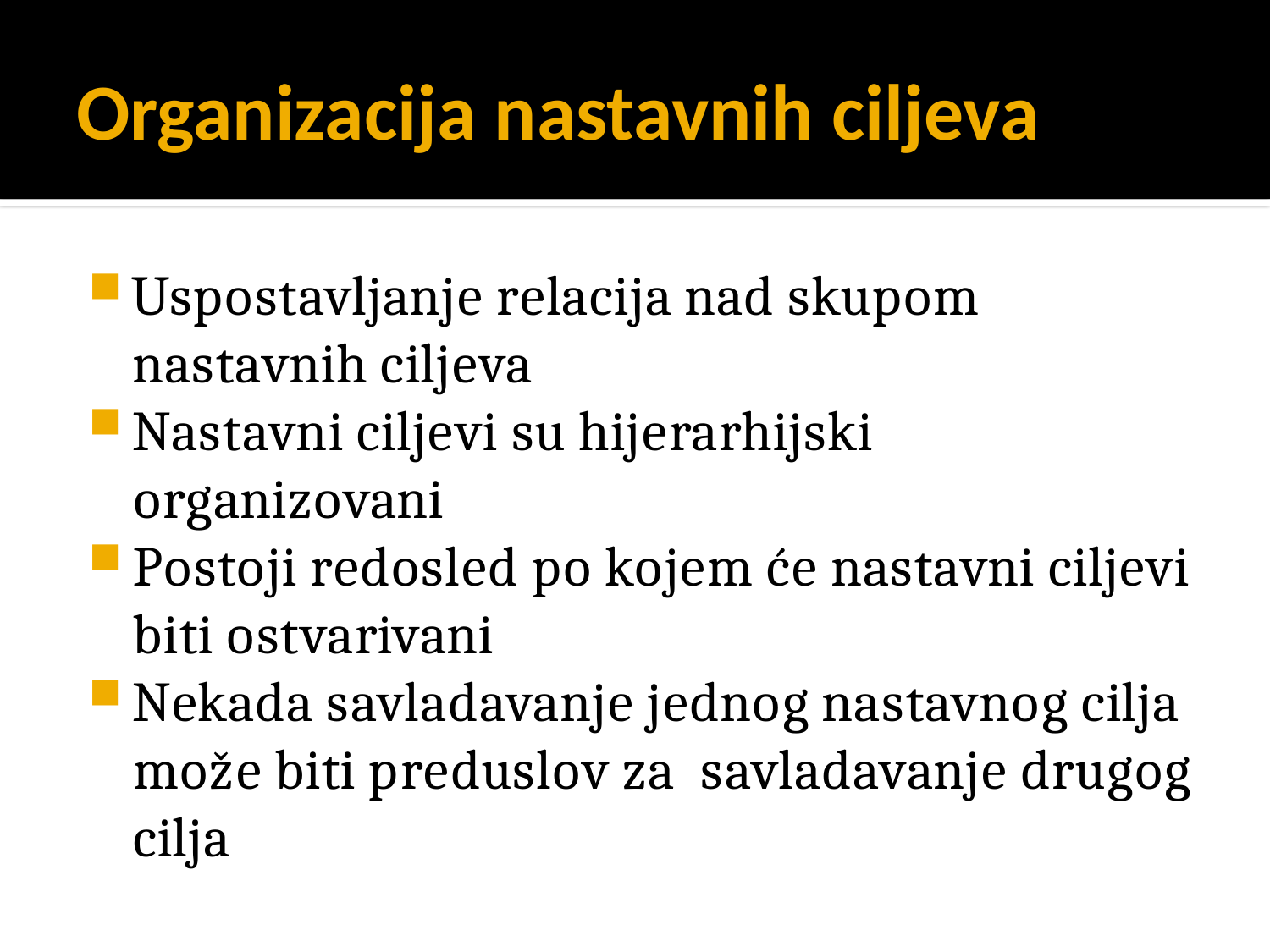

# Organizacija nastavnih ciljeva
Uspostavljanje relacija nad skupom nastavnih ciljeva
Nastavni ciljevi su hijerarhijski organizovani
Postoji redosled po kojem će nastavni ciljevi biti ostvarivani
Nekada savladavanje jednog nastavnog cilja može biti preduslov za  savladavanje drugog cilja